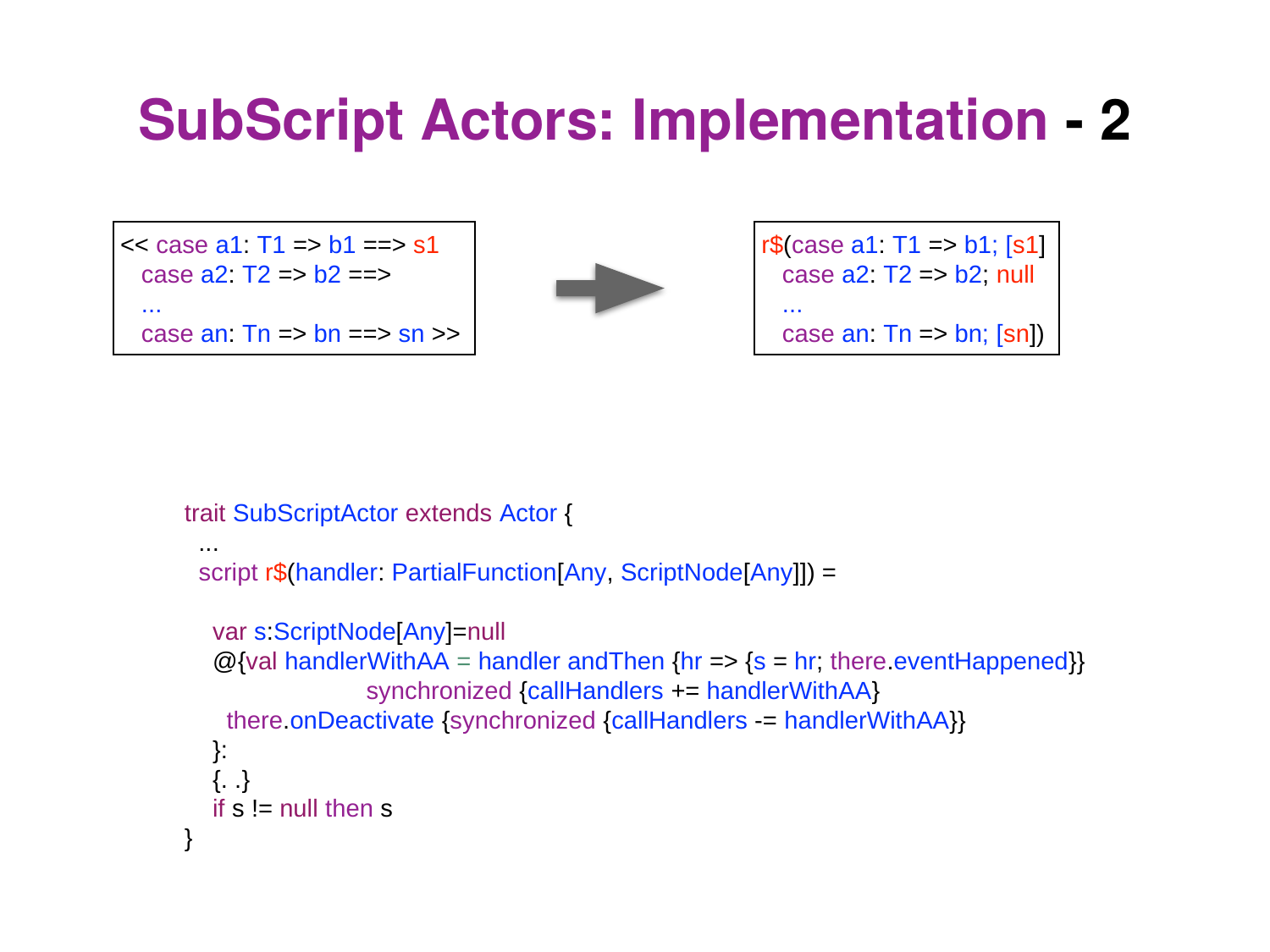

# SubScript Actors: Implementation - 2
<< case a1: T1 => b1 ==> s1
   case a2: T2 => b2 ==>
   ...
   case an: Tn => bn ==> sn >>
r$(case a1: T1 => b1; [s1]
   case a2: T2 => b2; null
   ...
   case an: Tn => bn; [sn])

trait SubScriptActor extends Actor {
  ...
  script r$(handler: PartialFunction[Any, ScriptNode[Any]]) =

    var s:ScriptNode[Any]=null
    @{val handlerWithAA = handler andThen {hr => {s = hr; there.eventHappened}}
                          synchronized {callHandlers += handlerWithAA}
      there.onDeactivate {synchronized {callHandlers -= handlerWithAA}}
    }:
    {. .}
    if s != null then s
}
66